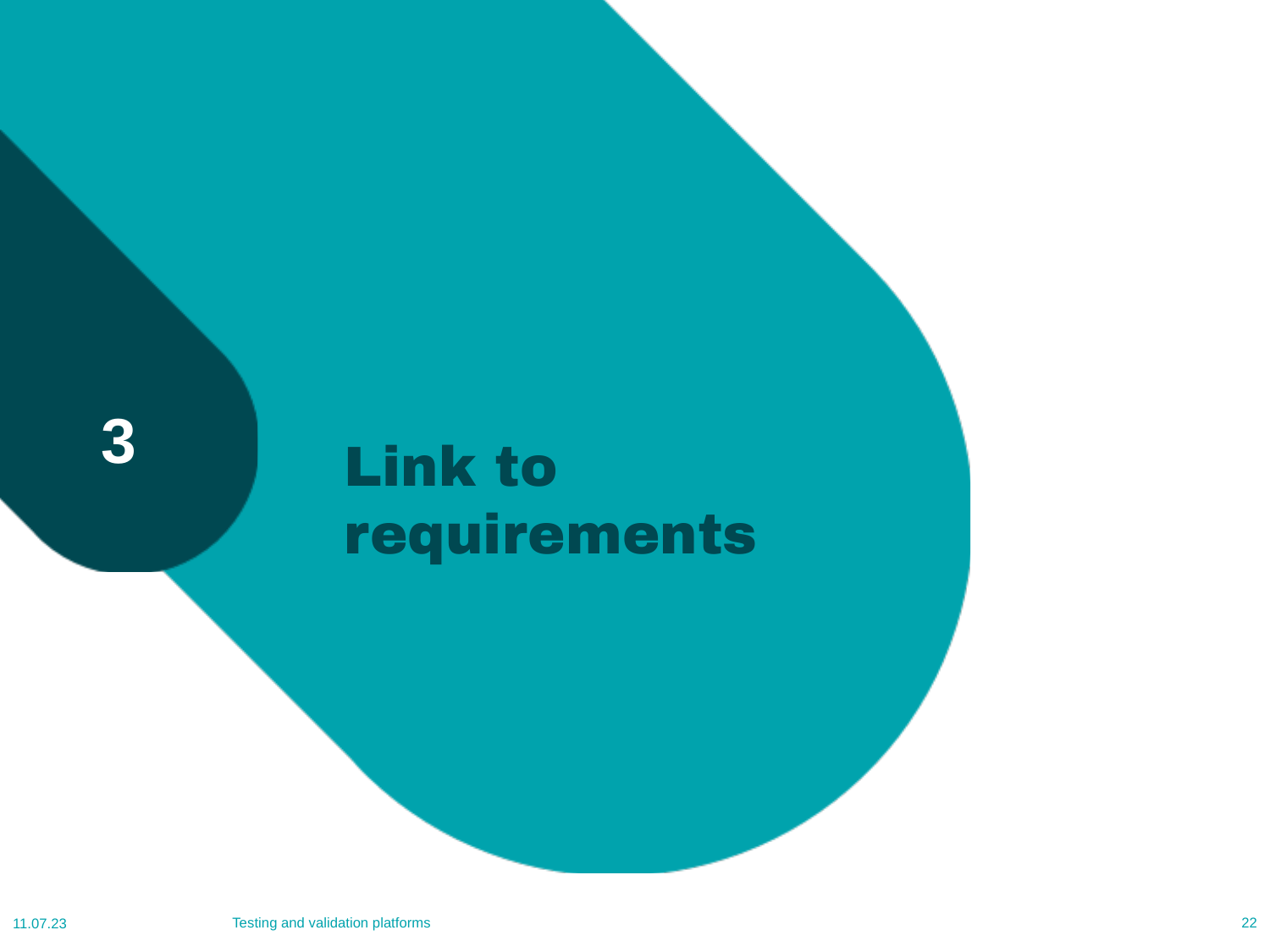

# Link to requirements
3

Testing and validation platforms
22
11.07.23